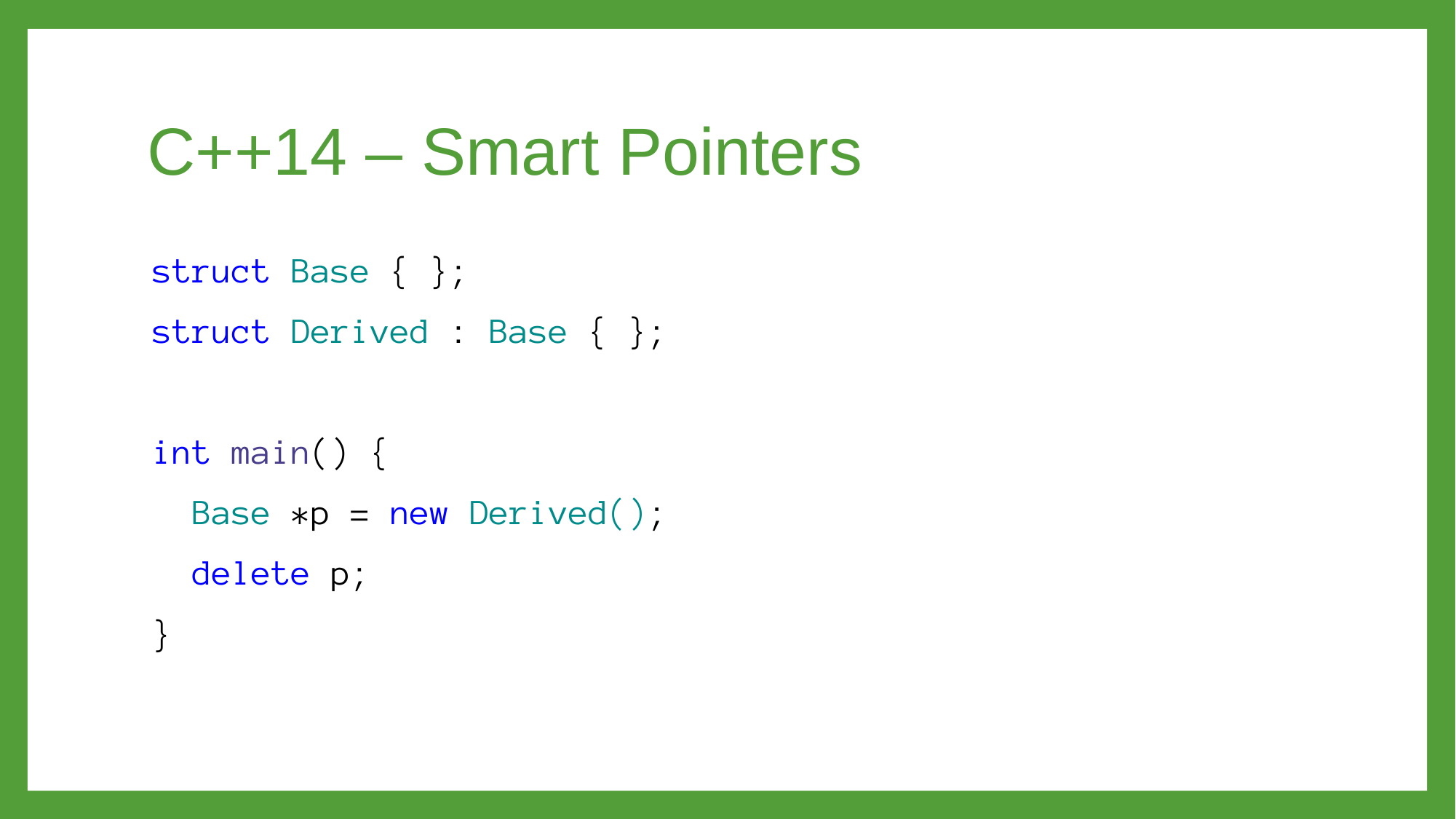

# C++14 – Smart Pointers
struct Base { };
struct Derived : Base { };

int main() {
  Base *p = new Derived();
  delete p;
}